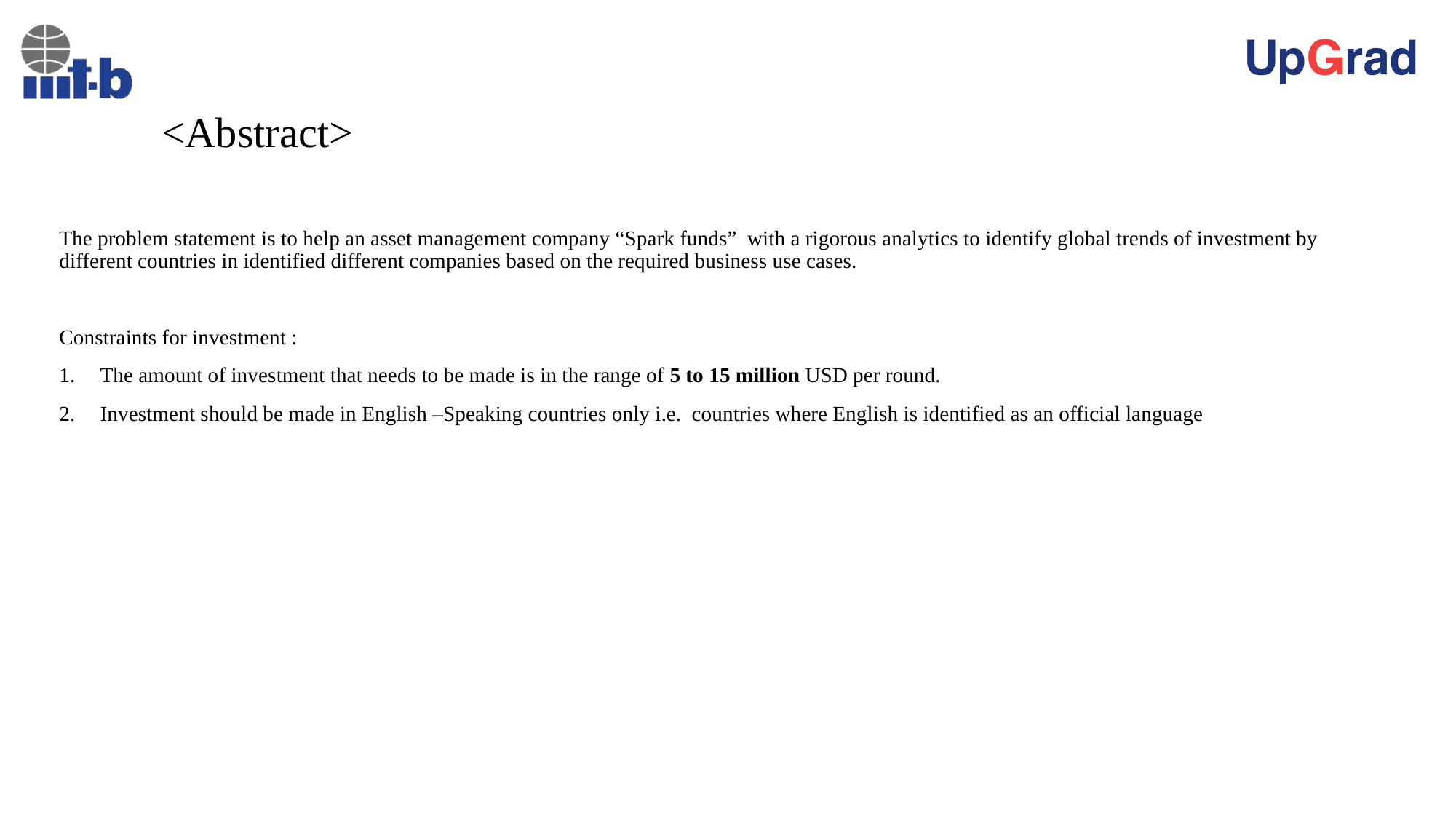

# <Abstract>
The problem statement is to help an asset management company “Spark funds”  with a rigorous analytics to identify global trends of investment by different countries in identified different companies based on the required business use cases.

Constraints for investment :
The amount of investment that needs to be made is in the range of 5 to 15 million USD per round.
Investment should be made in English –Speaking countries only i.e.  countries where English is identified as an official language